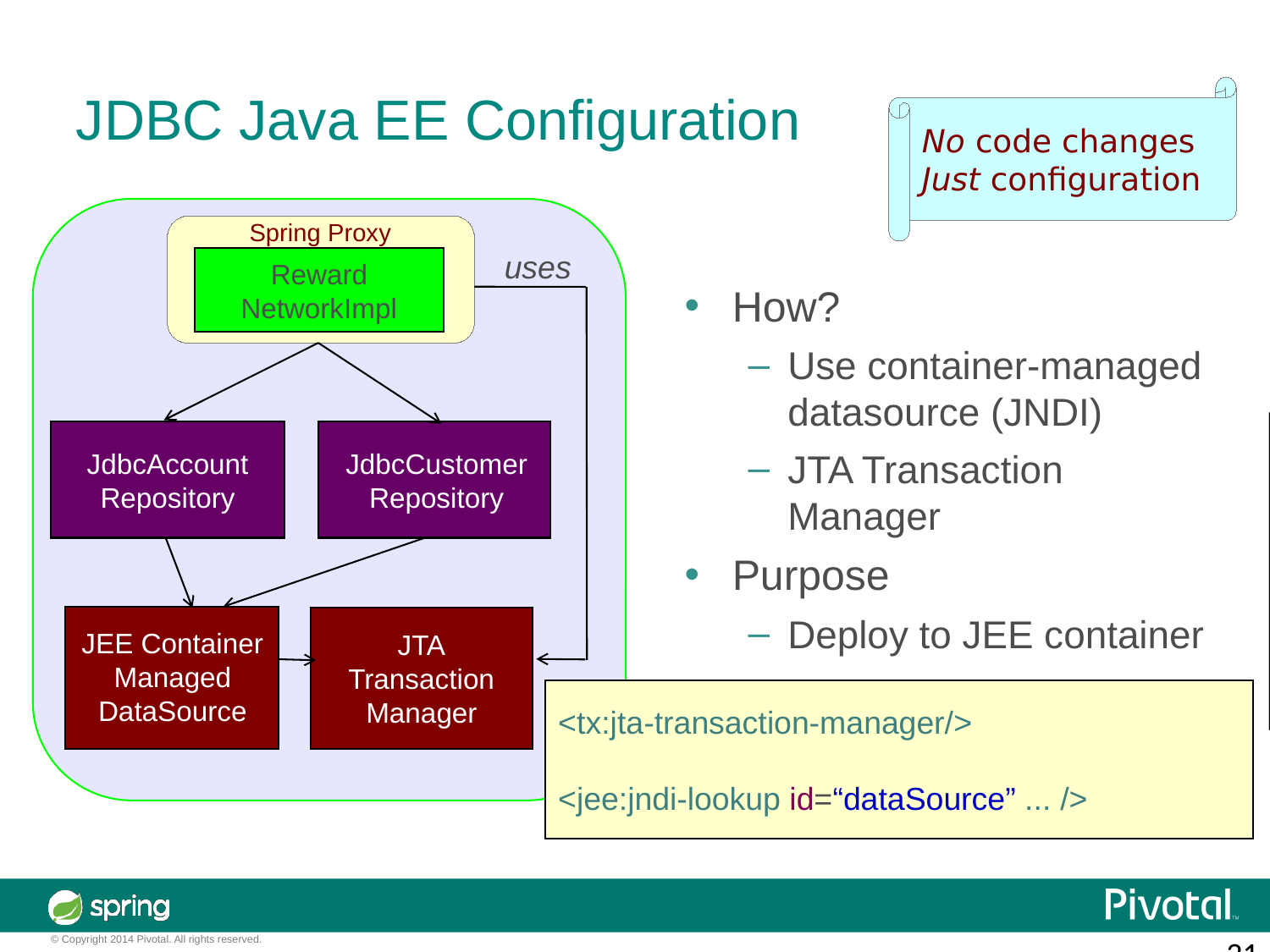

JDBC Java EE Configuration
No code changes
Just configuration

Spring Proxy

uses
Reward
NetworkImpl
How?
Use container-managed datasource (JNDI)
JTA Transaction Manager
Purpose
Deploy to JEE container

JdbcAccount
Repository
JdbcCustomer
Repository

JEE Container
Managed DataSource
JTA
Transaction
Manager

<tx:jta-transaction-manager/>

<jee:jndi-lookup id=“dataSource” ... />